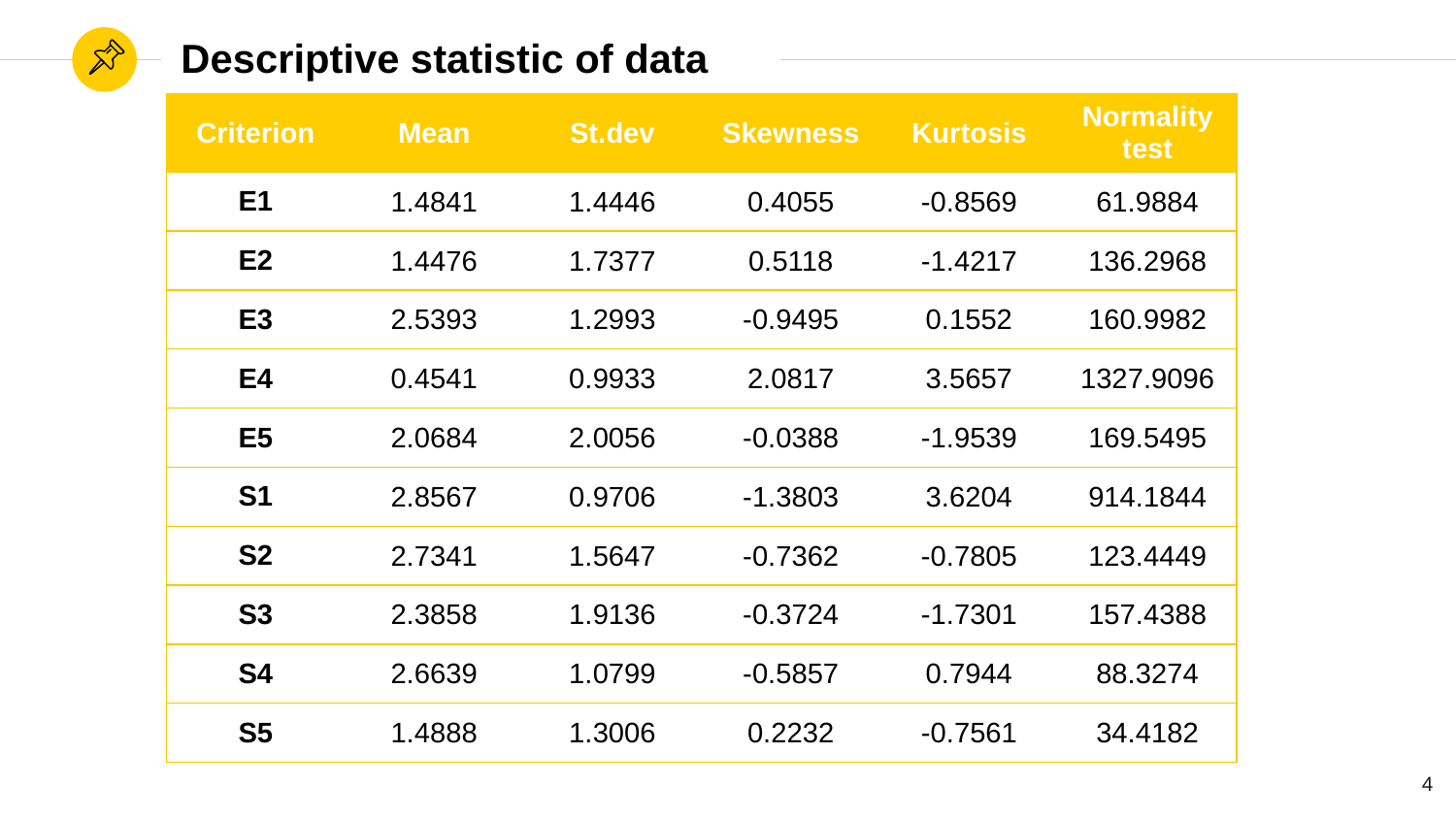

# Descriptive statistic of data

| Criterion | Mean | St.dev | Skewness | Kurtosis | Normality test |
| --- | --- | --- | --- | --- | --- |
| E1 | 1.4841 | 1.4446 | 0.4055 | -0.8569 | 61.9884 |
| E2 | 1.4476 | 1.7377 | 0.5118 | -1.4217 | 136.2968 |
| E3 | 2.5393 | 1.2993 | -0.9495 | 0.1552 | 160.9982 |
| E4 | 0.4541 | 0.9933 | 2.0817 | 3.5657 | 1327.9096 |
| E5 | 2.0684 | 2.0056 | -0.0388 | -1.9539 | 169.5495 |
| S1 | 2.8567 | 0.9706 | -1.3803 | 3.6204 | 914.1844 |
| S2 | 2.7341 | 1.5647 | -0.7362 | -0.7805 | 123.4449 |
| S3 | 2.3858 | 1.9136 | -0.3724 | -1.7301 | 157.4388 |
| S4 | 2.6639 | 1.0799 | -0.5857 | 0.7944 | 88.3274 |
| S5 | 1.4888 | 1.3006 | 0.2232 | -0.7561 | 34.4182 |
4